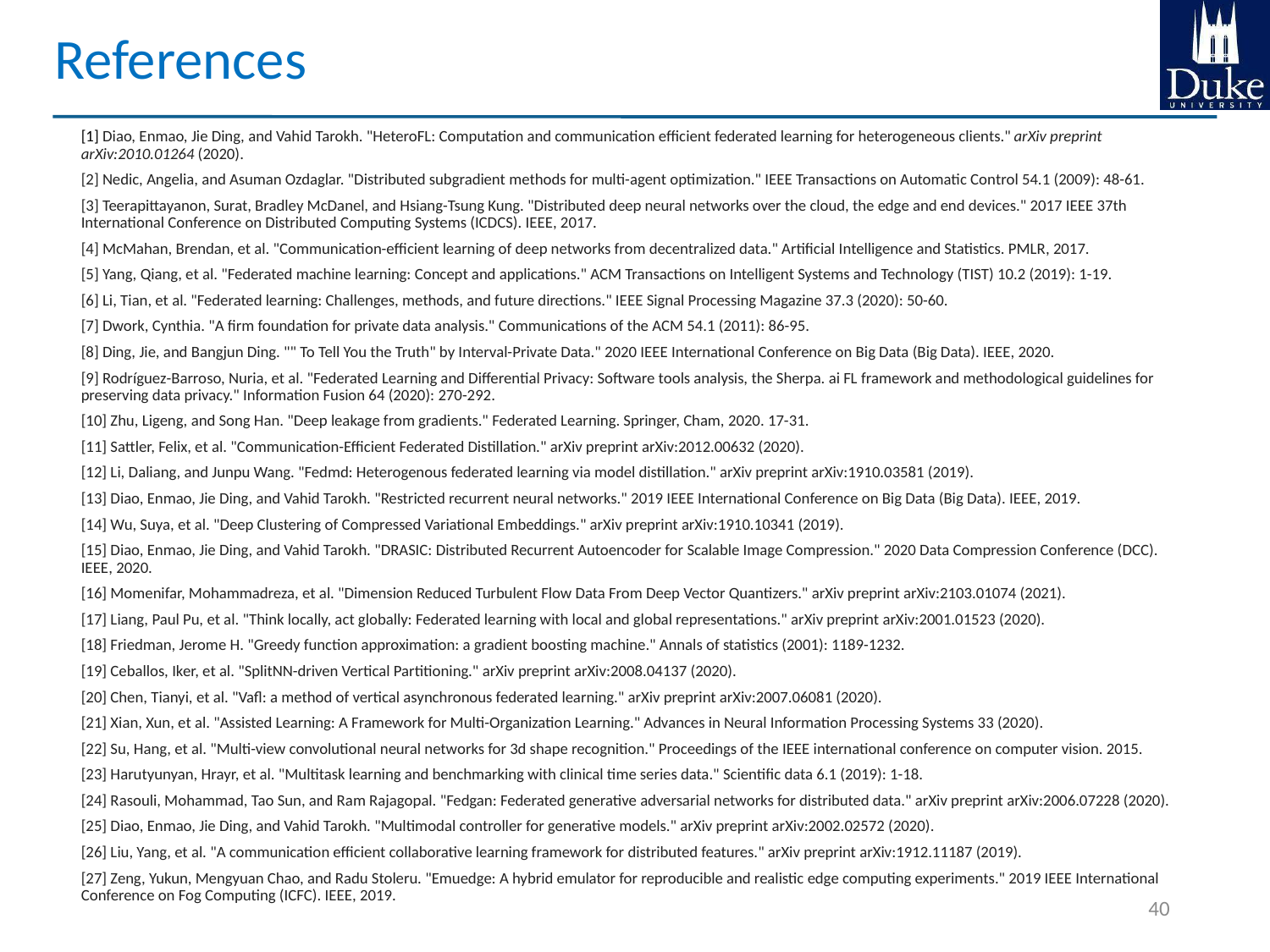

References
[1] Diao, Enmao, Jie Ding, and Vahid Tarokh. "HeteroFL: Computation and communication efficient federated learning for heterogeneous clients." arXiv preprint arXiv:2010.01264 (2020).
[2] Nedic, Angelia, and Asuman Ozdaglar. "Distributed subgradient methods for multi-agent optimization." IEEE Transactions on Automatic Control 54.1 (2009): 48-61.
[3] Teerapittayanon, Surat, Bradley McDanel, and Hsiang-Tsung Kung. "Distributed deep neural networks over the cloud, the edge and end devices." 2017 IEEE 37th International Conference on Distributed Computing Systems (ICDCS). IEEE, 2017.
[4] McMahan, Brendan, et al. "Communication-efficient learning of deep networks from decentralized data." Artificial Intelligence and Statistics. PMLR, 2017.
[5] Yang, Qiang, et al. "Federated machine learning: Concept and applications." ACM Transactions on Intelligent Systems and Technology (TIST) 10.2 (2019): 1-19.
[6] Li, Tian, et al. "Federated learning: Challenges, methods, and future directions." IEEE Signal Processing Magazine 37.3 (2020): 50-60.
[7] Dwork, Cynthia. "A firm foundation for private data analysis." Communications of the ACM 54.1 (2011): 86-95.
[8] Ding, Jie, and Bangjun Ding. "" To Tell You the Truth" by Interval-Private Data." 2020 IEEE International Conference on Big Data (Big Data). IEEE, 2020.
[9] Rodríguez-Barroso, Nuria, et al. "Federated Learning and Differential Privacy: Software tools analysis, the Sherpa. ai FL framework and methodological guidelines for preserving data privacy." Information Fusion 64 (2020): 270-292.
[10] Zhu, Ligeng, and Song Han. "Deep leakage from gradients." Federated Learning. Springer, Cham, 2020. 17-31.
[11] Sattler, Felix, et al. "Communication-Efficient Federated Distillation." arXiv preprint arXiv:2012.00632 (2020).
[12] Li, Daliang, and Junpu Wang. "Fedmd: Heterogenous federated learning via model distillation." arXiv preprint arXiv:1910.03581 (2019).
[13] Diao, Enmao, Jie Ding, and Vahid Tarokh. "Restricted recurrent neural networks." 2019 IEEE International Conference on Big Data (Big Data). IEEE, 2019.
[14] Wu, Suya, et al. "Deep Clustering of Compressed Variational Embeddings." arXiv preprint arXiv:1910.10341 (2019).
[15] Diao, Enmao, Jie Ding, and Vahid Tarokh. "DRASIC: Distributed Recurrent Autoencoder for Scalable Image Compression." 2020 Data Compression Conference (DCC). IEEE, 2020.
[16] Momenifar, Mohammadreza, et al. "Dimension Reduced Turbulent Flow Data From Deep Vector Quantizers." arXiv preprint arXiv:2103.01074 (2021).
[17] Liang, Paul Pu, et al. "Think locally, act globally: Federated learning with local and global representations." arXiv preprint arXiv:2001.01523 (2020).
[18] Friedman, Jerome H. "Greedy function approximation: a gradient boosting machine." Annals of statistics (2001): 1189-1232.
[19] Ceballos, Iker, et al. "SplitNN-driven Vertical Partitioning." arXiv preprint arXiv:2008.04137 (2020).
[20] Chen, Tianyi, et al. "Vafl: a method of vertical asynchronous federated learning." arXiv preprint arXiv:2007.06081 (2020).
[21] Xian, Xun, et al. "Assisted Learning: A Framework for Multi-Organization Learning." Advances in Neural Information Processing Systems 33 (2020).
[22] Su, Hang, et al. "Multi-view convolutional neural networks for 3d shape recognition." Proceedings of the IEEE international conference on computer vision. 2015.
[23] Harutyunyan, Hrayr, et al. "Multitask learning and benchmarking with clinical time series data." Scientific data 6.1 (2019): 1-18.
[24] Rasouli, Mohammad, Tao Sun, and Ram Rajagopal. "Fedgan: Federated generative adversarial networks for distributed data." arXiv preprint arXiv:2006.07228 (2020).
[25] Diao, Enmao, Jie Ding, and Vahid Tarokh. "Multimodal controller for generative models." arXiv preprint arXiv:2002.02572 (2020).
[26] Liu, Yang, et al. "A communication efficient collaborative learning framework for distributed features." arXiv preprint arXiv:1912.11187 (2019).
[27] Zeng, Yukun, Mengyuan Chao, and Radu Stoleru. "Emuedge: A hybrid emulator for reproducible and realistic edge computing experiments." 2019 IEEE International Conference on Fog Computing (ICFC). IEEE, 2019.

40